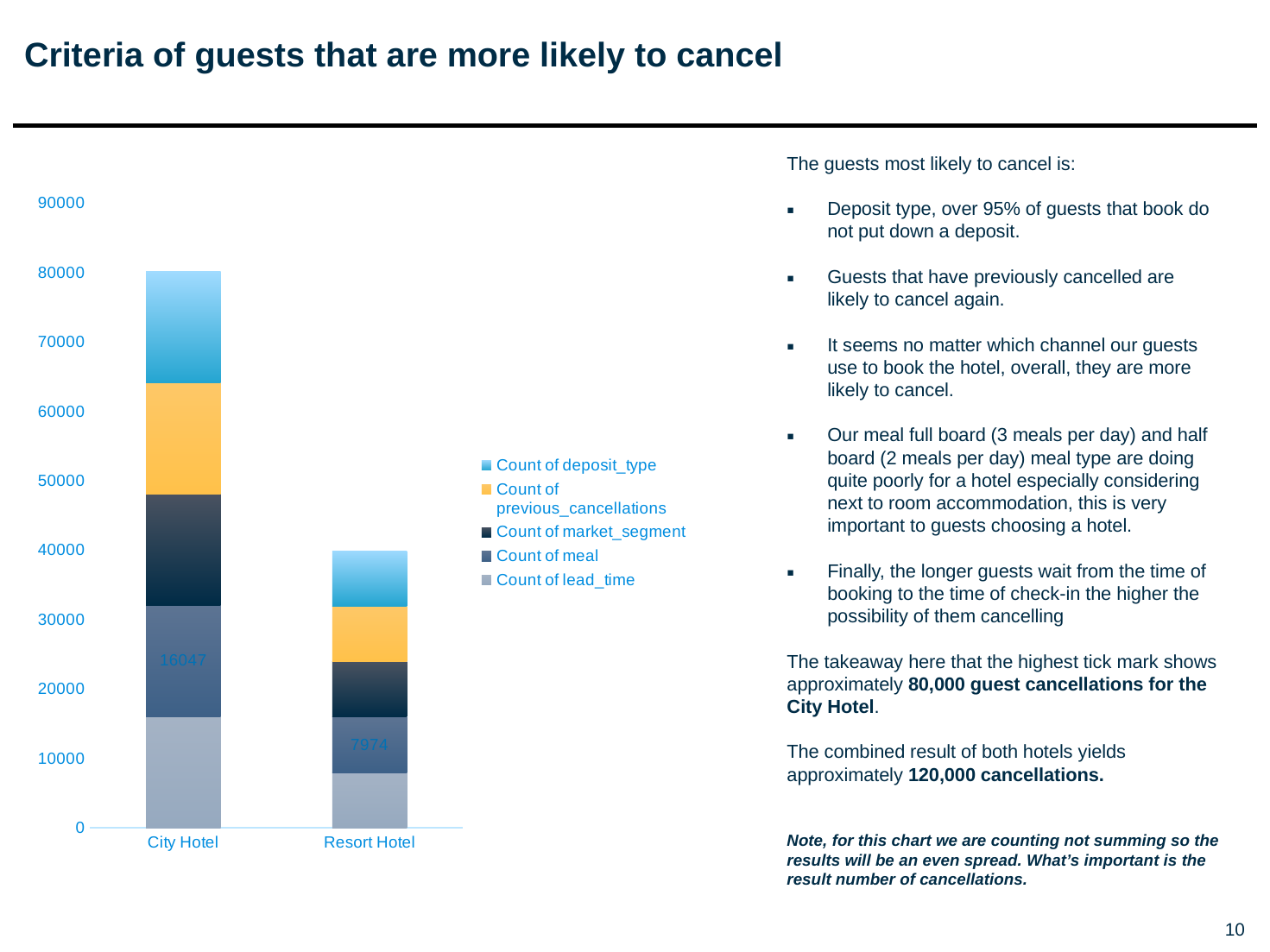

# Criteria of guests that are more likely to cancel
The guests most likely to cancel is:

Deposit type, over 95% of guests that book do not put down a deposit.

Guests that have previously cancelled are likely to cancel again.

It seems no matter which channel our guests use to book the hotel, overall, they are more likely to cancel.

Our meal full board (3 meals per day) and half board (2 meals per day) meal type are doing quite poorly for a hotel especially considering next to room accommodation, this is very important to guests choosing a hotel.

Finally, the longer guests wait from the time of booking to the time of check-in the higher the possibility of them cancelling

The takeaway here that the highest tick mark shows approximately 80,000 guest cancellations for the City Hotel.

The combined result of both hotels yields approximately 120,000 cancellations.

Note, for this chart we are counting not summing so the results will be an even spread. What’s important is the result number of cancellations.

### Chart

| Category | Count of lead_time | Count of meal | Count of market_segment | Count of previous_cancellations | Count of deposit_type |
|---|---|---|---|---|---|
| City Hotel | 16047.0 | 16047.0 | 16047.0 | 16047.0 | 16047.0 |
| Resort Hotel | 7974.0 | 7974.0 | 7974.0 | 7974.0 | 7974.0 |